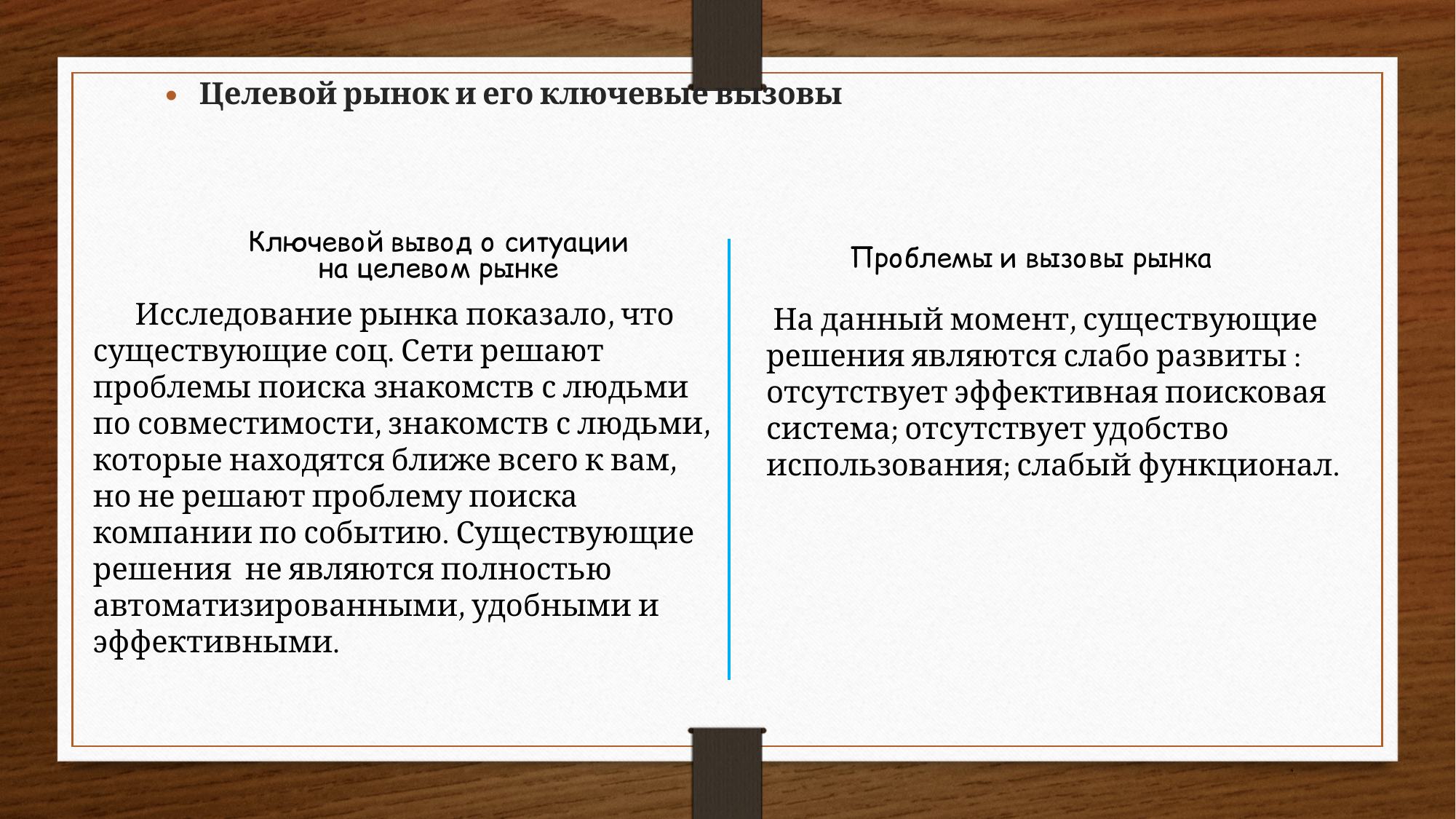

Целевой рынок и его ключевые вызовы
Ключевой вывод о ситуации на целевом рынке

Проблемы и вызовы рынка
           Исследование рынка показало, что существующие соц. Сети решают проблемы поиска знакомств с людьми по совместимости, знакомств с людьми, которые находятся ближе всего к вам, но не решают проблему поиска компании по событию. Существующие решения  не являются полностью автоматизированными, удобными и эффективными.
 На данный момент, существующие решения являются слабо развиты : отсутствует эффективная поисковая система; отсутствует удобство использования; слабый функционал.
6